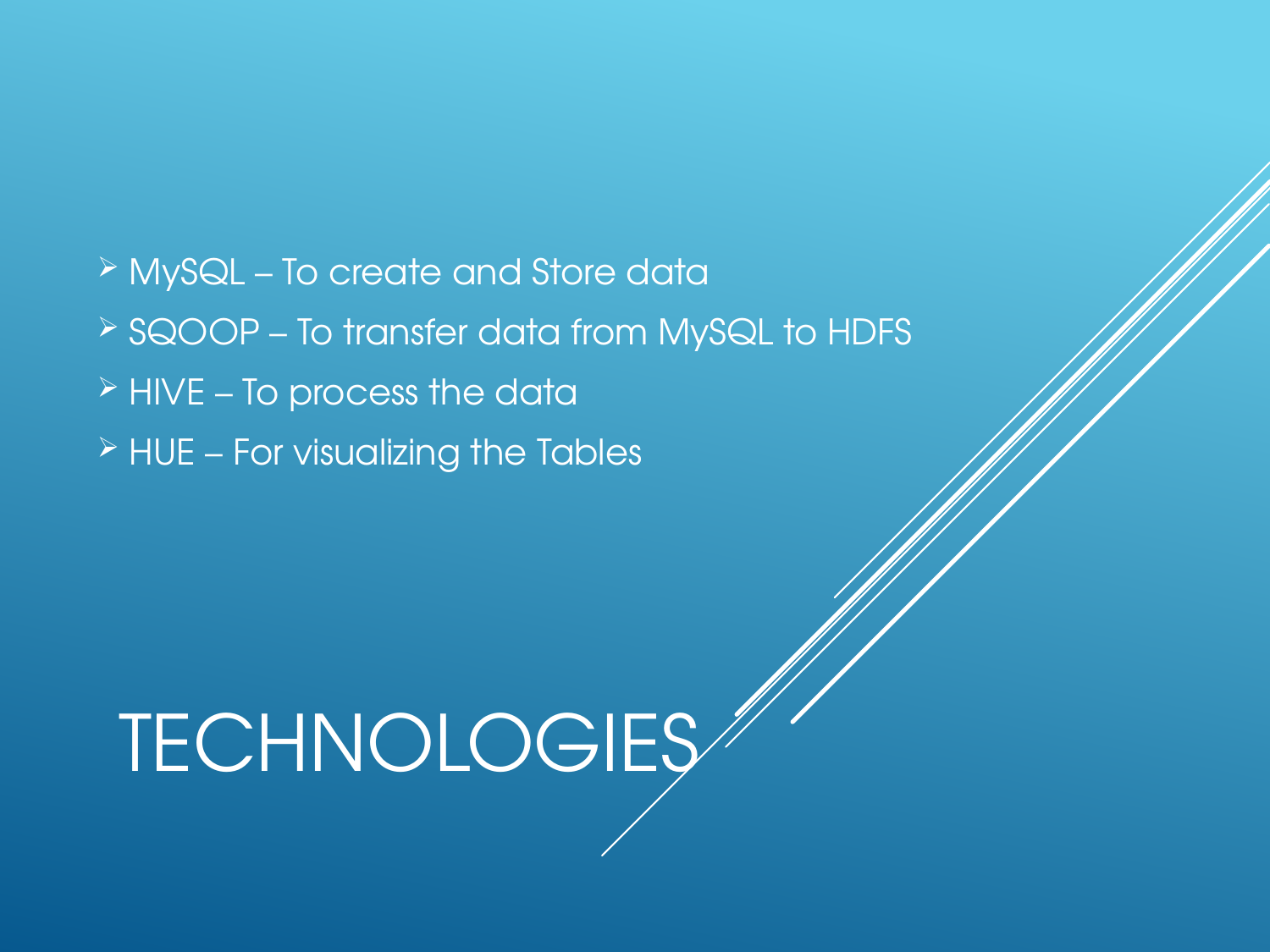

MySQL – To create and Store data
 SQOOP – To transfer data from MySQL to HDFS
 HIVE – To process the data
 HUE – For visualizing the Tables
# Technologies